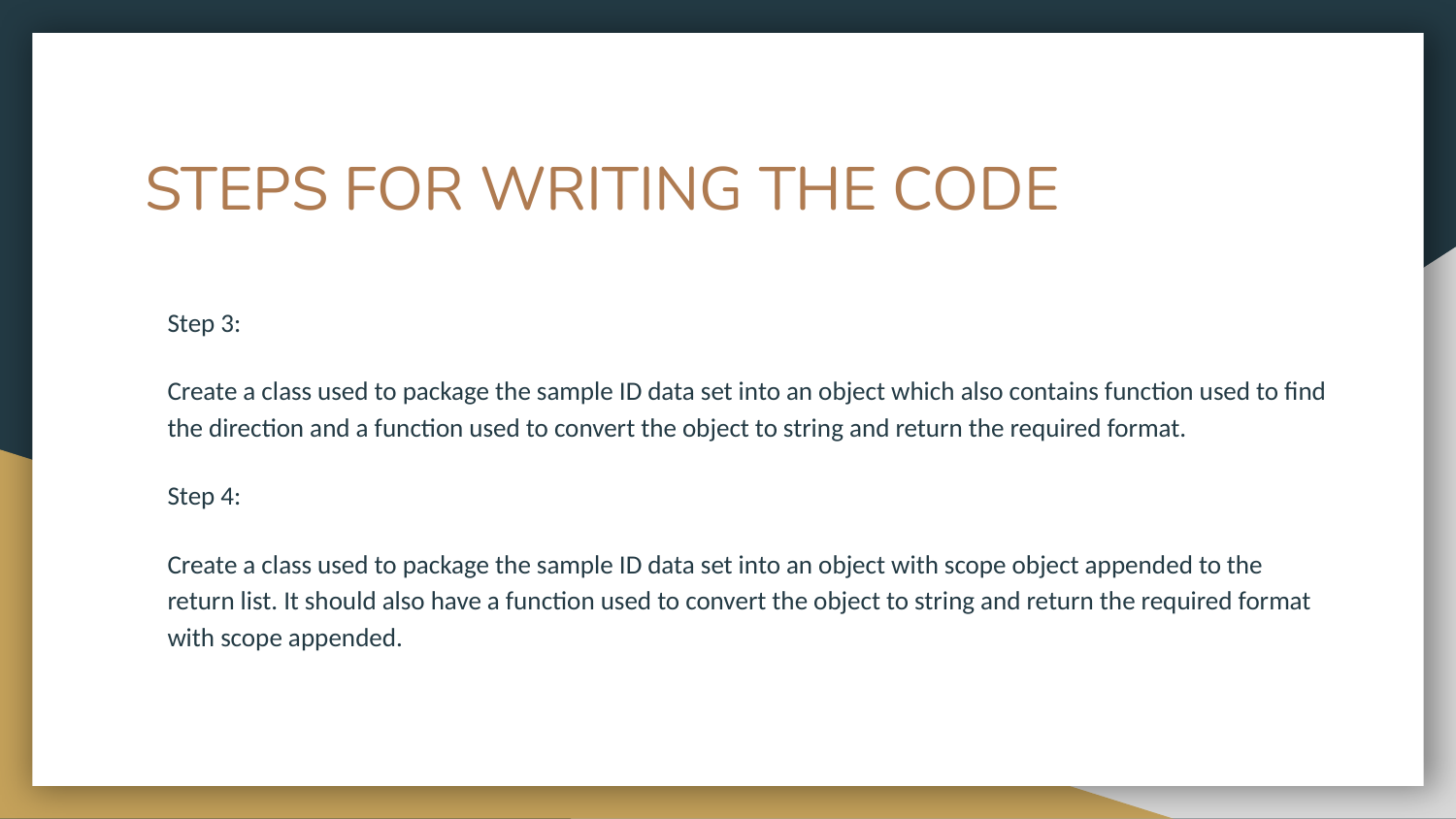

# STEPS FOR WRITING THE CODE

Step 3:
Create a class used to package the sample ID data set into an object which also contains function used to find the direction and a function used to convert the object to string and return the required format.
Step 4:
Create a class used to package the sample ID data set into an object with scope object appended to the return list. It should also have a function used to convert the object to string and return the required format with scope appended.